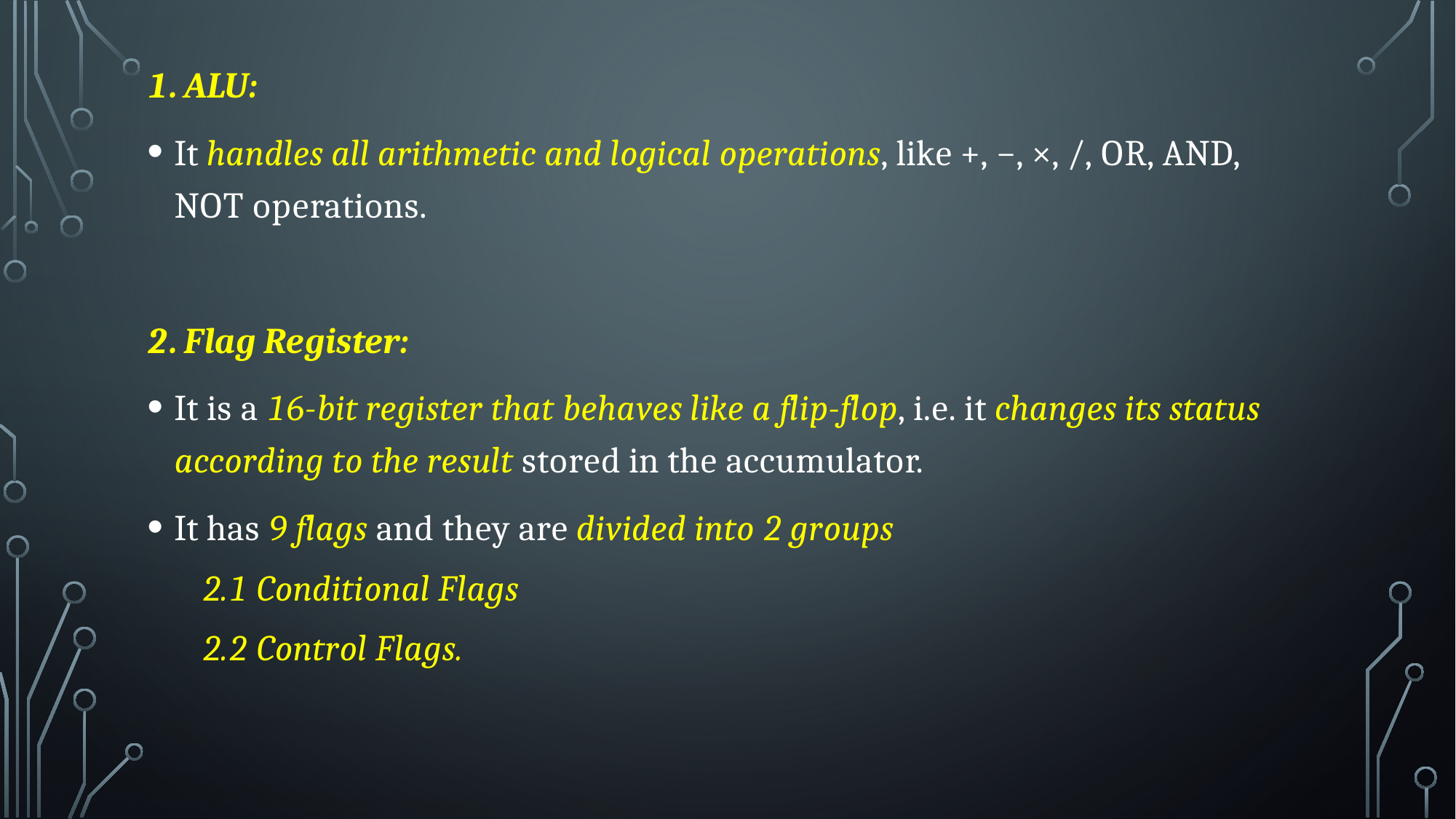

1. ALU:
It handles all arithmetic and logical operations, like +, −, ×, /, OR, AND, NOT operations.

2. Flag Register:
It is a 16-bit register that behaves like a flip-flop, i.e. it changes its status according to the result stored in the accumulator.
It has 9 flags and they are divided into 2 groups
2.1 Conditional Flags
2.2 Control Flags.